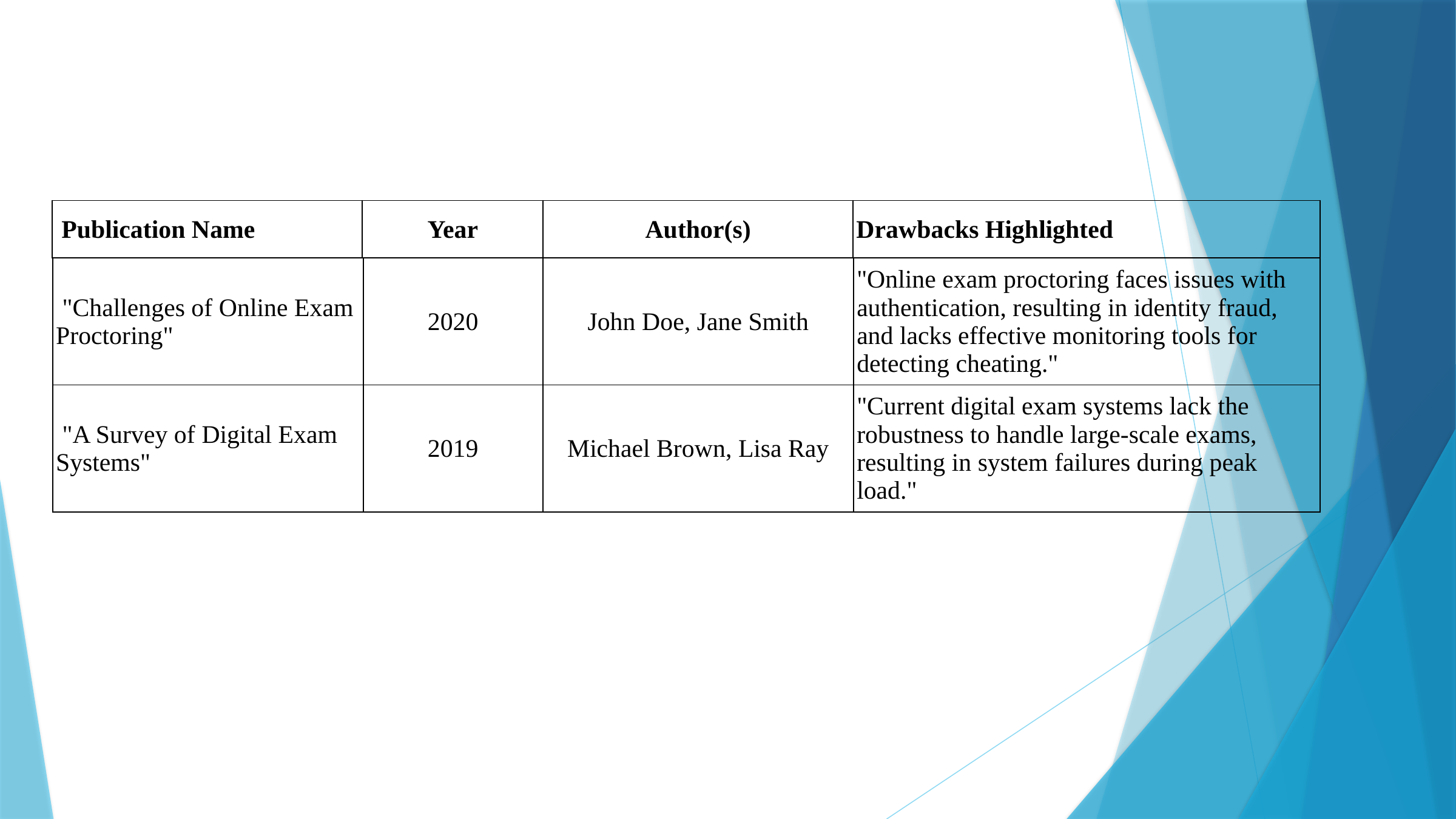

| Publication Name | Year | Author(s) | Drawbacks Highlighted |
| --- | --- | --- | --- |
| "Challenges of Online Exam Proctoring" | 2020 | John Doe, Jane Smith | "Online exam proctoring faces issues with authentication, resulting in identity fraud, and lacks effective monitoring tools for detecting cheating." |
| --- | --- | --- | --- |
| "A Survey of Digital Exam Systems" | 2019 | Michael Brown, Lisa Ray | "Current digital exam systems lack the robustness to handle large-scale exams, resulting in system failures during peak load." |